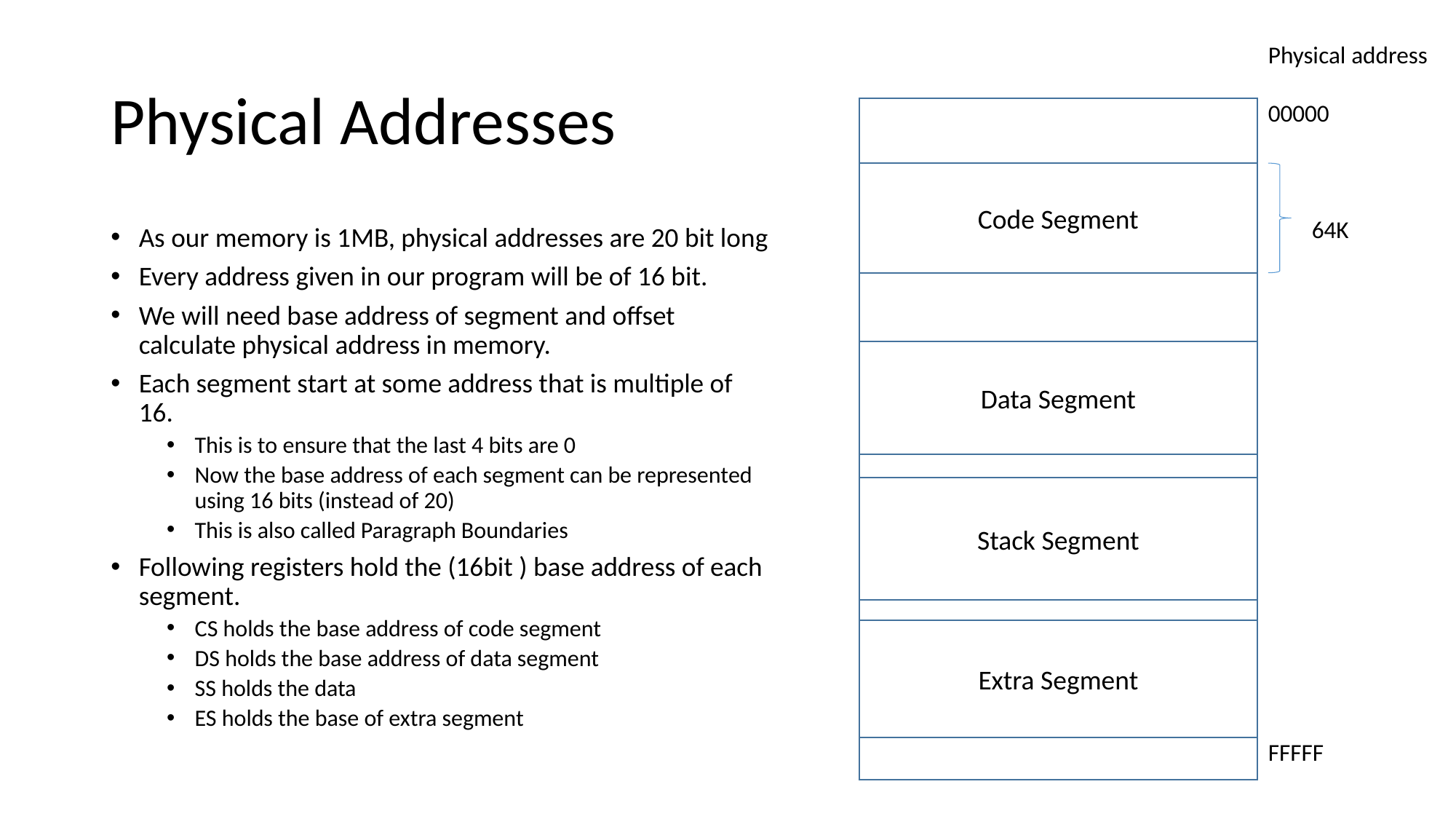

Physical address

00000

        64K

FFFFF
# Physical Addresses

Code Segment

As our memory is 1MB, physical addresses are 20 bit long
Every address given in our program will be of 16 bit.
We will need base address of segment and offset calculate physical address in memory.
Each segment start at some address that is multiple of 16.
This is to ensure that the last 4 bits are 0
Now the base address of each segment can be represented using 16 bits (instead of 20)
This is also called Paragraph Boundaries
Following registers hold the (16bit ) base address of each segment.
CS holds the base address of code segment
DS holds the base address of data segment
SS holds the data
ES holds the base of extra segment

Data Segment
Stack Segment
Extra Segment